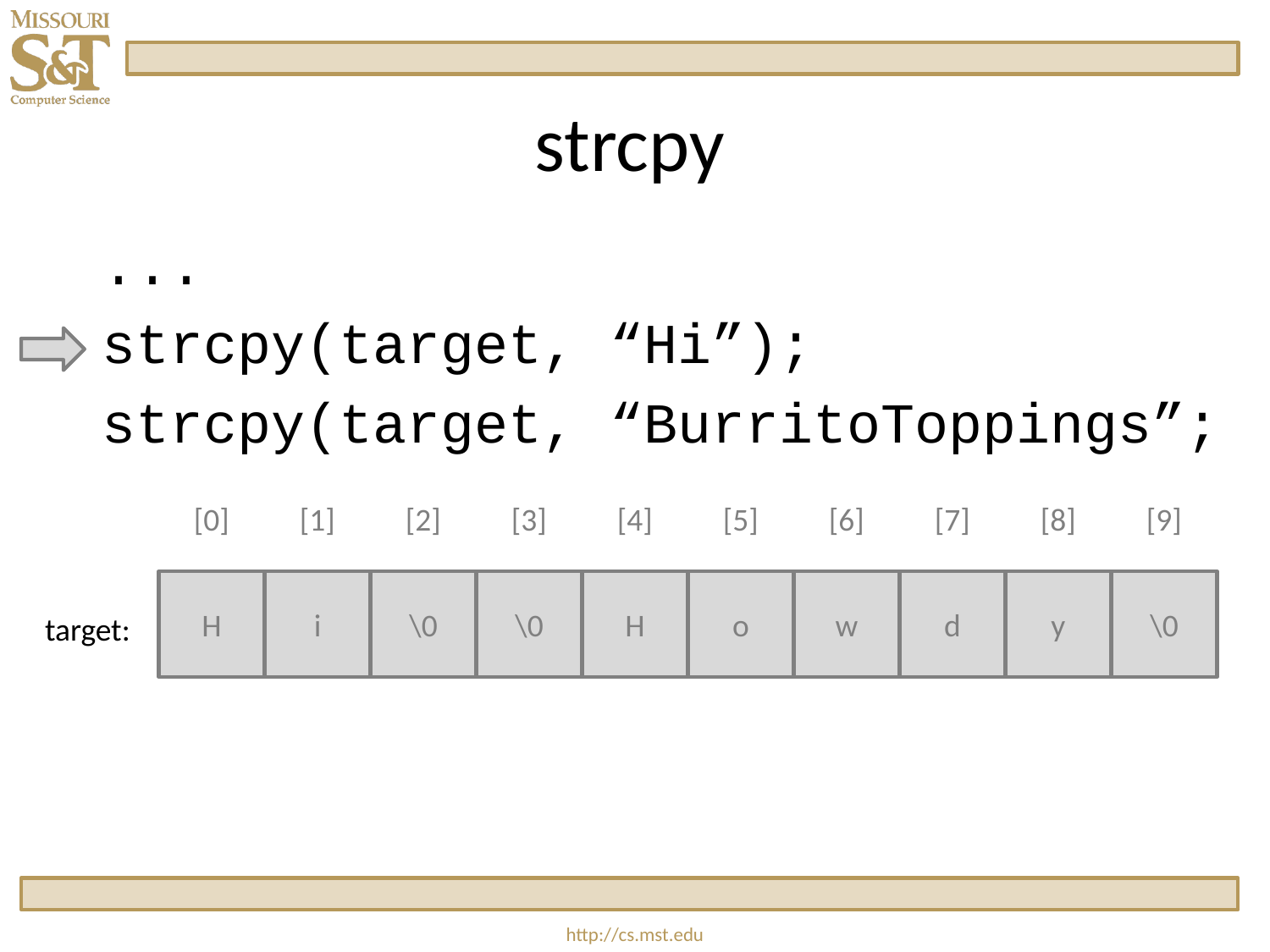

# strcpy
  ...
  strcpy(target, “Hi”);
  strcpy(target, “BurritoToppings”;

[0]
[1]
[2]
[3]
[4]
[5]
[6]
[7]
[8]
[9]
H
i
\0
\0
H
o
w
d
y
\0
target: